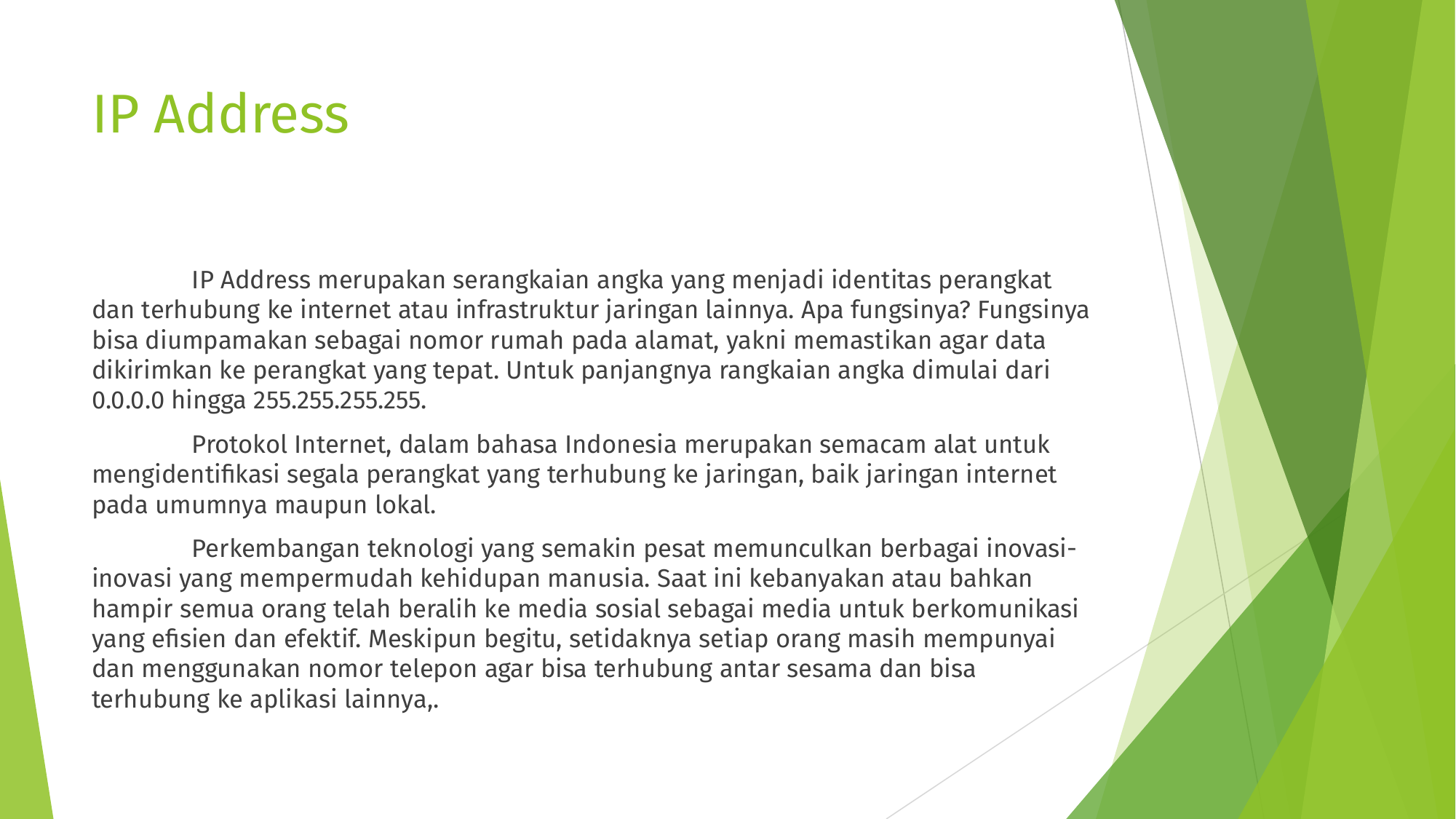

# IP Address
	IP Address merupakan serangkaian angka yang menjadi identitas perangkat dan terhubung ke internet atau infrastruktur jaringan lainnya. Apa fungsinya? Fungsinya bisa diumpamakan sebagai nomor rumah pada alamat, yakni memastikan agar data dikirimkan ke perangkat yang tepat. Untuk panjangnya rangkaian angka dimulai dari 0.0.0.0 hingga 255.255.255.255.
	Protokol Internet, dalam bahasa Indonesia merupakan semacam alat untuk mengidentifikasi segala perangkat yang terhubung ke jaringan, baik jaringan internet pada umumnya maupun lokal.
	Perkembangan teknologi yang semakin pesat memunculkan berbagai inovasi-inovasi yang mempermudah kehidupan manusia. Saat ini kebanyakan atau bahkan hampir semua orang telah beralih ke media sosial sebagai media untuk berkomunikasi yang efisien dan efektif. Meskipun begitu, setidaknya setiap orang masih mempunyai dan menggunakan nomor telepon agar bisa terhubung antar sesama dan bisa terhubung ke aplikasi lainnya,.